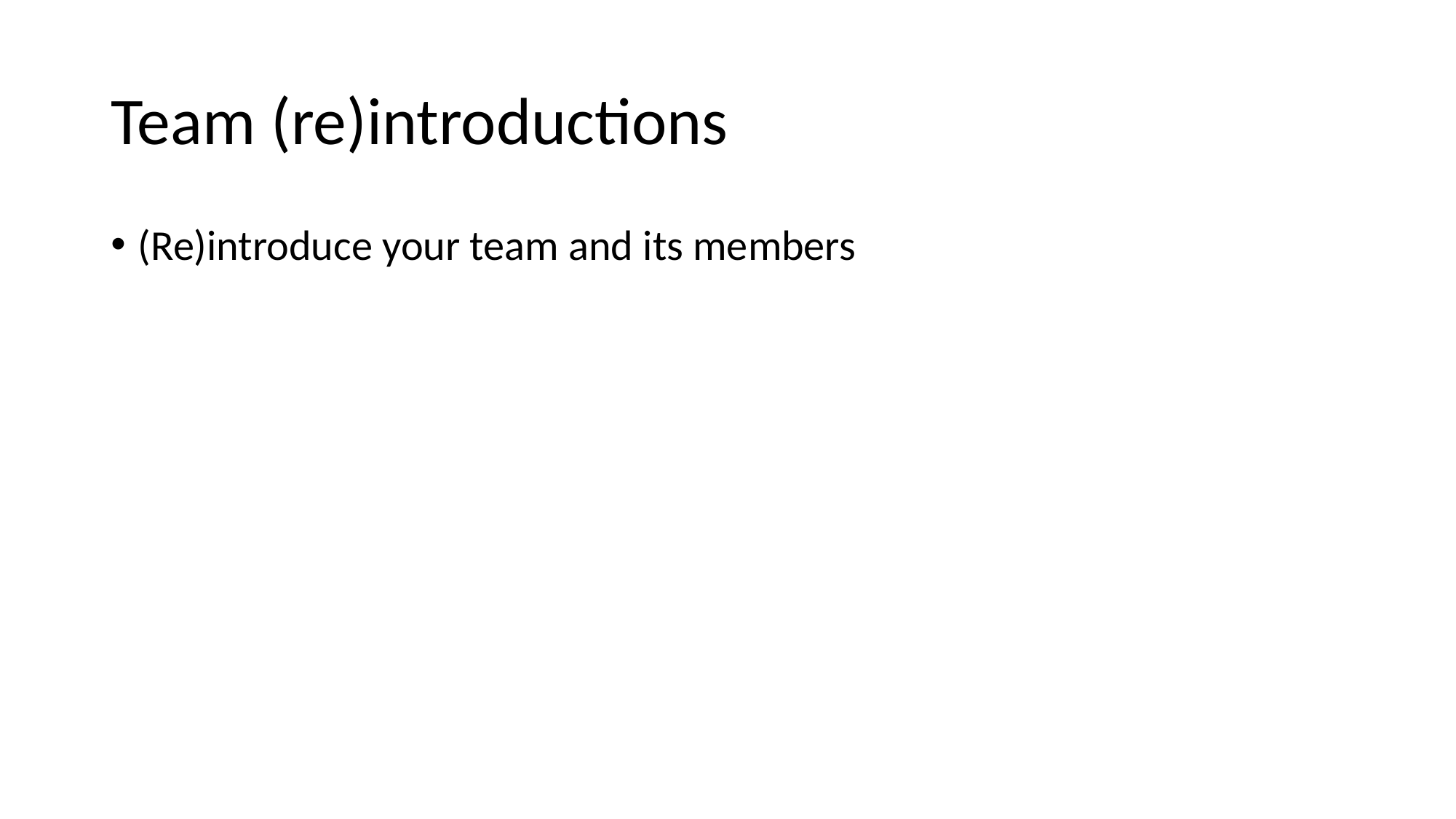

# Team (re)introductions
(Re)introduce your team and its members